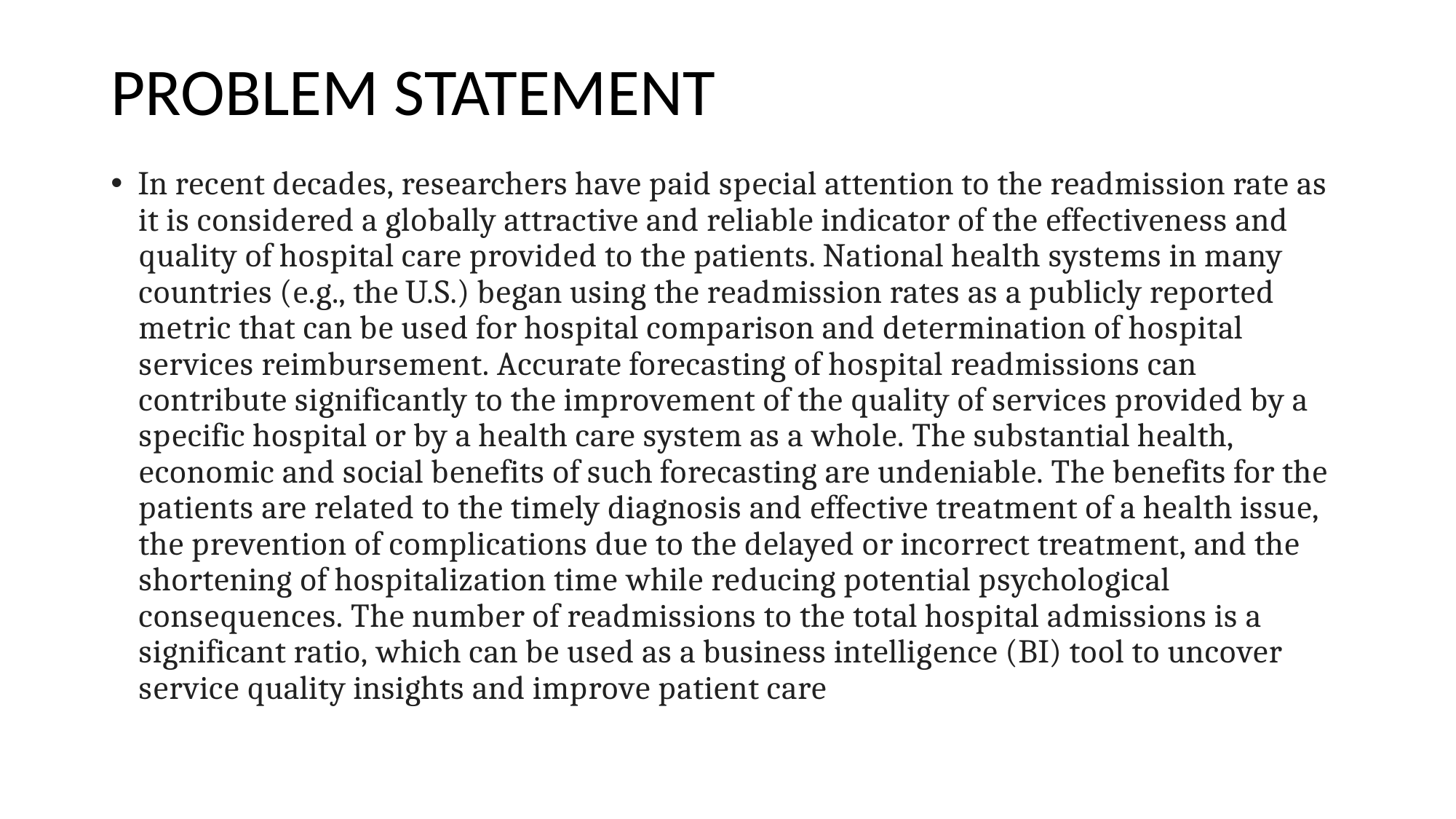

# PROBLEM STATEMENT
In recent decades, researchers have paid special attention to the readmission rate as it is considered a globally attractive and reliable indicator of the effectiveness and quality of hospital care provided to the patients. National health systems in many countries (e.g., the U.S.) began using the readmission rates as a publicly reported metric that can be used for hospital comparison and determination of hospital services reimbursement. Accurate forecasting of hospital readmissions can contribute significantly to the improvement of the quality of services provided by a specific hospital or by a health care system as a whole. The substantial health, economic and social benefits of such forecasting are undeniable. The benefits for the patients are related to the timely diagnosis and effective treatment of a health issue, the prevention of complications due to the delayed or incorrect treatment, and the shortening of hospitalization time while reducing potential psychological consequences. The number of readmissions to the total hospital admissions is a significant ratio, which can be used as a business intelligence (BI) tool to uncover service quality insights and improve patient care